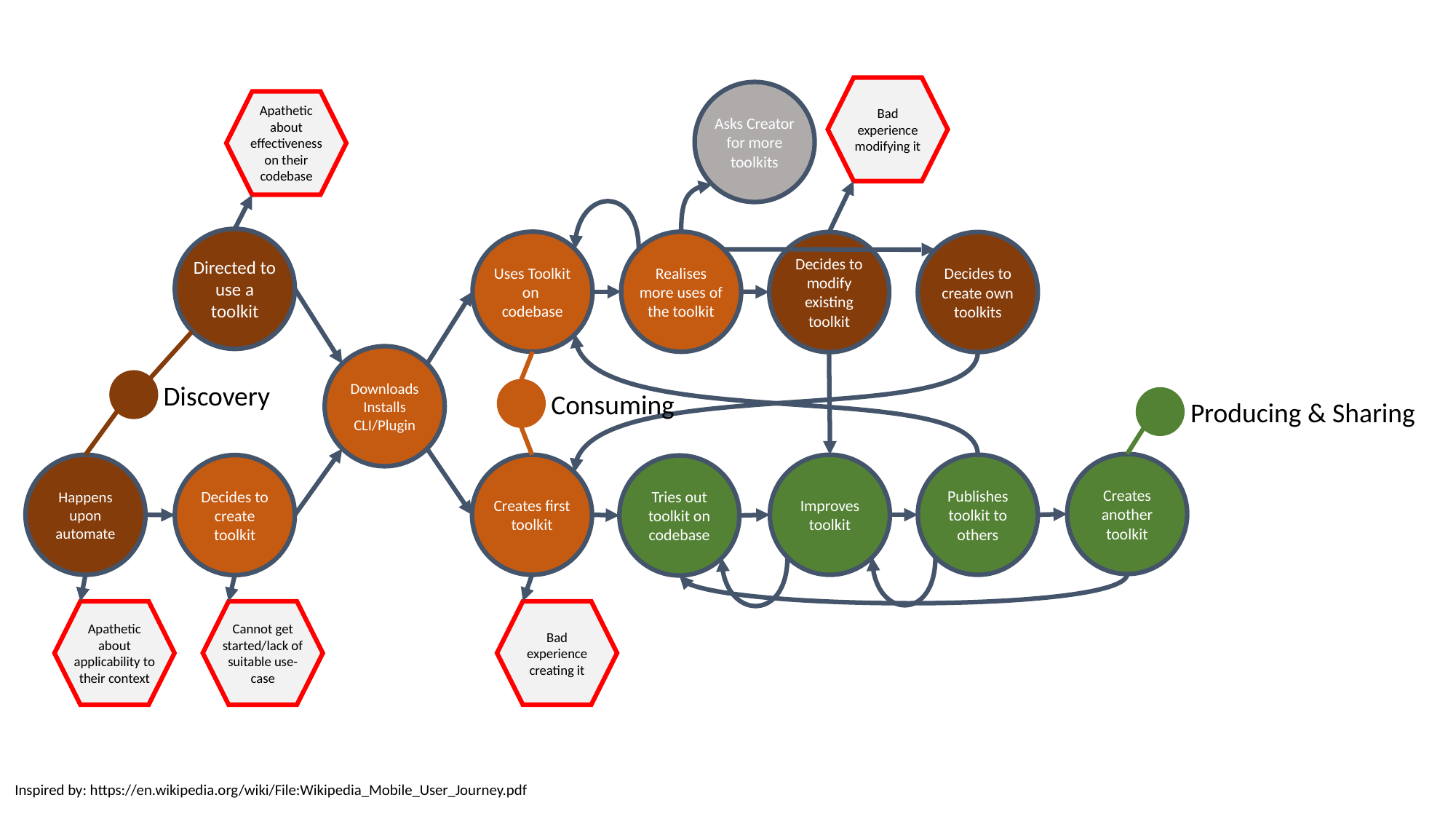

Bad experience modifying it
Asks Creator for more toolkits
Apathetic about effectiveness on their codebase
Directed to use a toolkit
Uses Toolkit on  codebase
Realises more uses of the toolkit
Decides to modify existing toolkit
Decides to create own toolkits
Downloads Installs CLI/Plugin

Discovery

Consuming

Producing & Sharing
Creates another toolkit
Happens upon automate
Creates first toolkit
Improves toolkit
Publishes toolkit to others
Decides to create toolkit
Tries out toolkit on codebase
Apathetic about applicability to their context
Cannot get started/lack of suitable use-case
Bad experience creating it
Inspired by: https://en.wikipedia.org/wiki/File:Wikipedia_Mobile_User_Journey.pdf